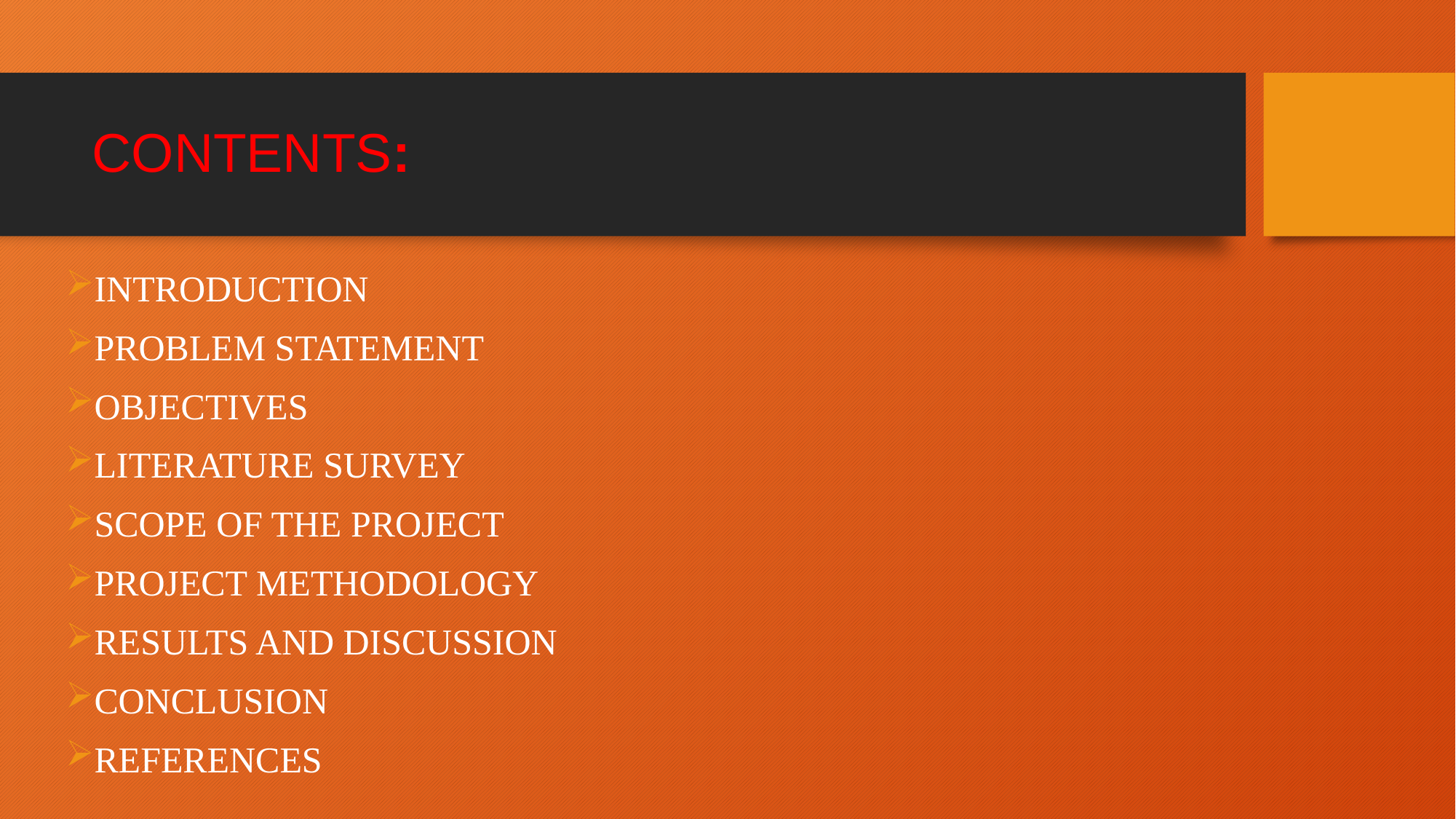

# CONTENTS:
INTRODUCTION
PROBLEM STATEMENT
OBJECTIVES
LITERATURE SURVEY
SCOPE OF THE PROJECT
PROJECT METHODOLOGY
RESULTS AND DISCUSSION
CONCLUSION
REFERENCES